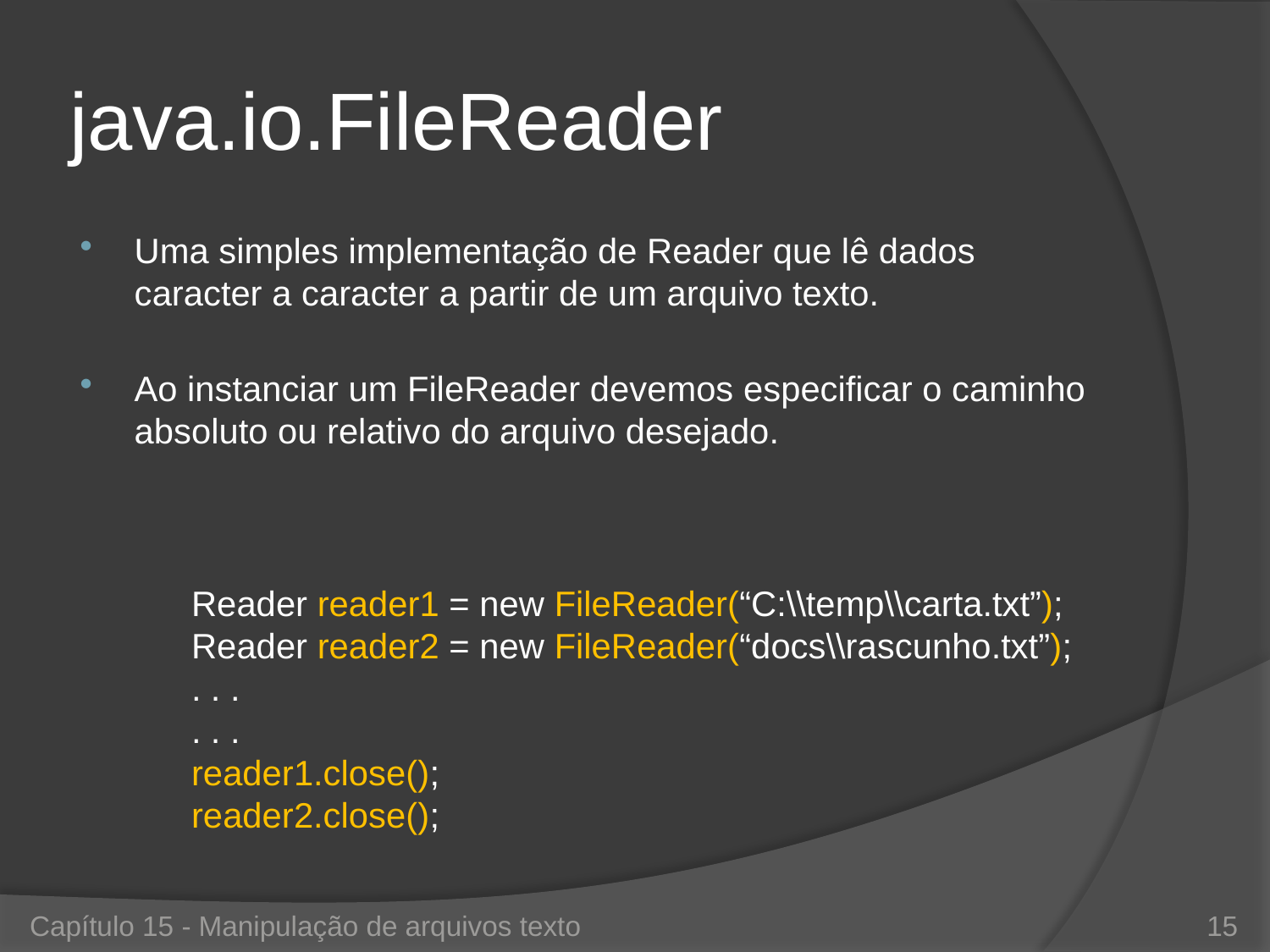

# java.io.FileReader
Uma simples implementação de Reader que lê dados caracter a caracter a partir de um arquivo texto.
Ao instanciar um FileReader devemos especificar o caminho absoluto ou relativo do arquivo desejado.
Reader reader1 = new FileReader(“C:\\temp\\carta.txt”);
Reader reader2 = new FileReader(“docs\\rascunho.txt”);
. . .
. . .
reader1.close();
reader2.close();
Capítulo 15 - Manipulação de arquivos texto
15